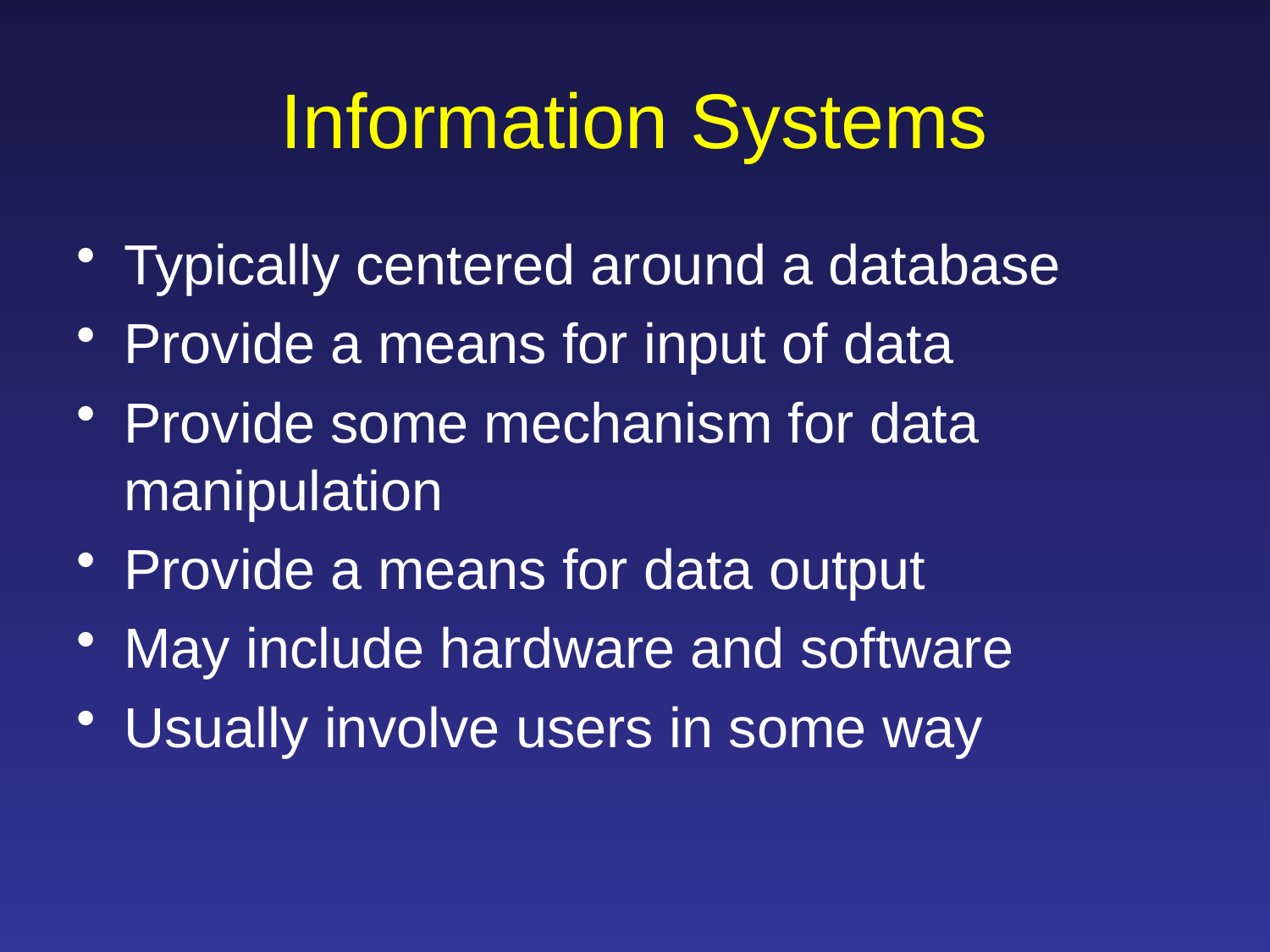

# Information Systems
Typically centered around a database
Provide a means for input of data
Provide some mechanism for data manipulation
Provide a means for data output
May include hardware and software
Usually involve users in some way